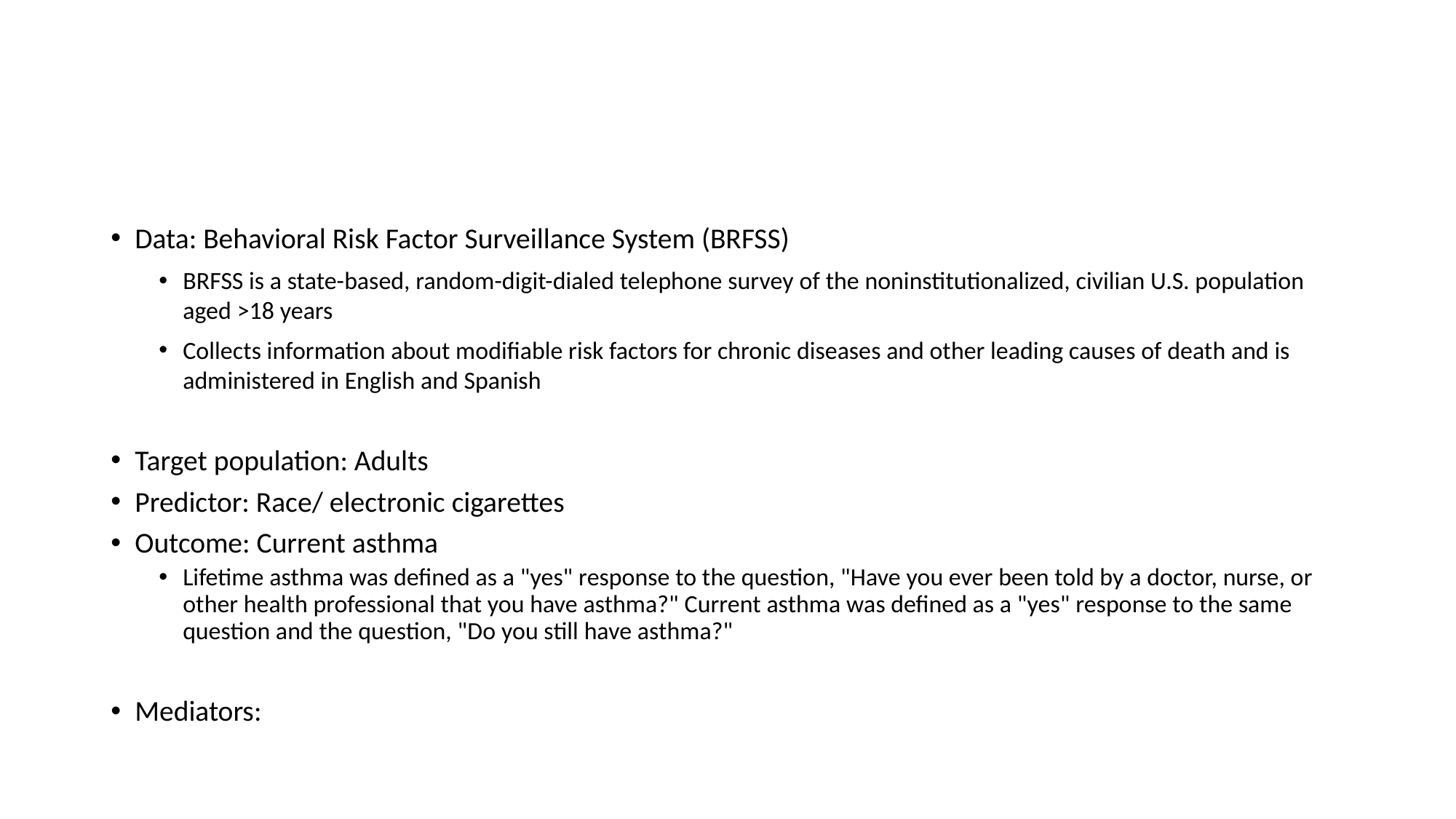

#
Data: Behavioral Risk Factor Surveillance System (BRFSS)
BRFSS is a state-based, random-digit-dialed telephone survey of the noninstitutionalized, civilian U.S. population aged >18 years
Collects information about modifiable risk factors for chronic diseases and other leading causes of death and is administered in English and Spanish

Target population: Adults
Predictor: Race/ electronic cigarettes
Outcome: Current asthma
Lifetime asthma was defined as a "yes" response to the question, "Have you ever been told by a doctor, nurse, or other health professional that you have asthma?" Current asthma was defined as a "yes" response to the same question and the question, "Do you still have asthma?"

Mediators: